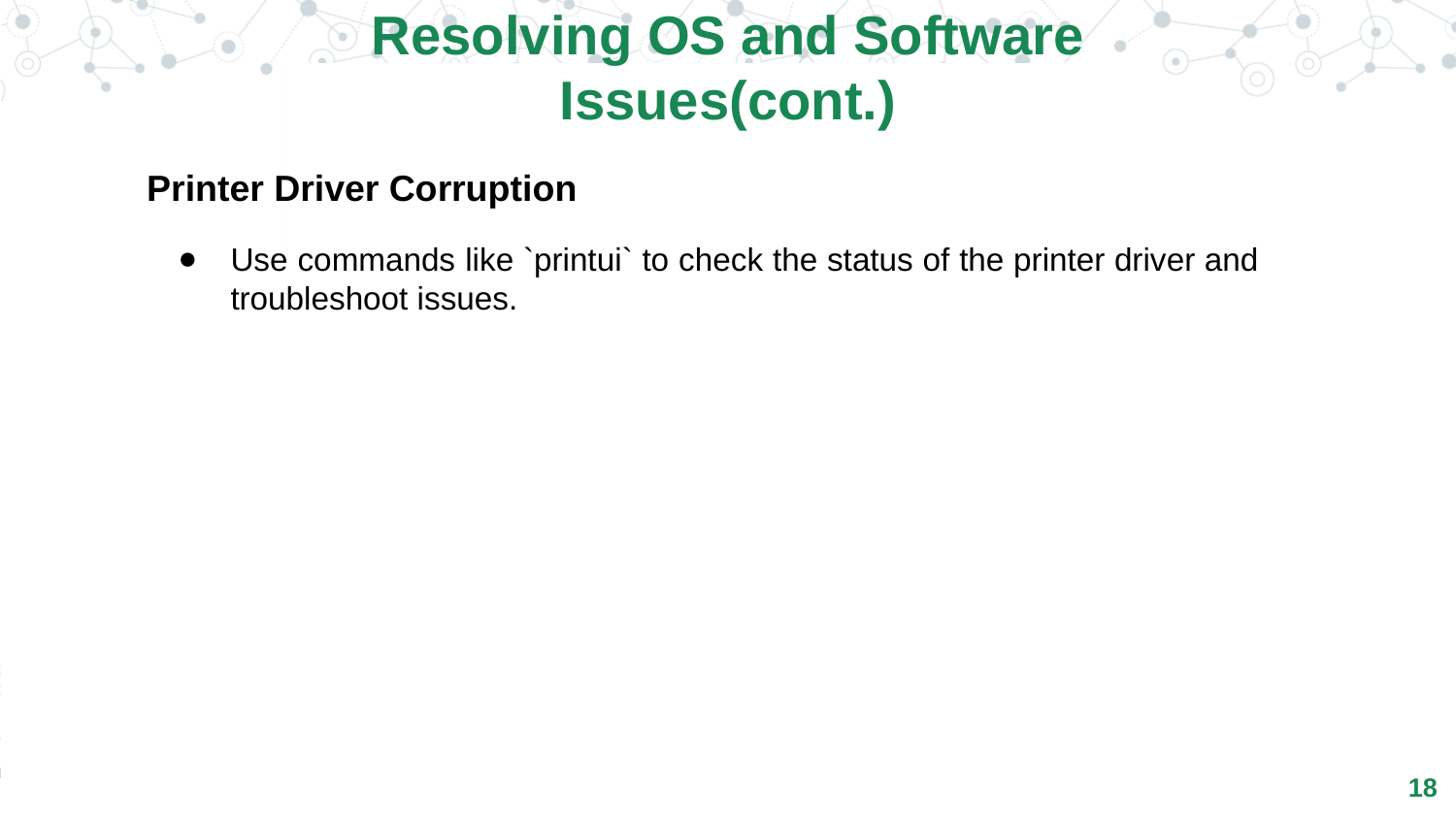

Resolving OS and Software Issues(cont.)

Printer Driver Corruption
Use commands like `printui` to check the status of the printer driver and troubleshoot issues.
18